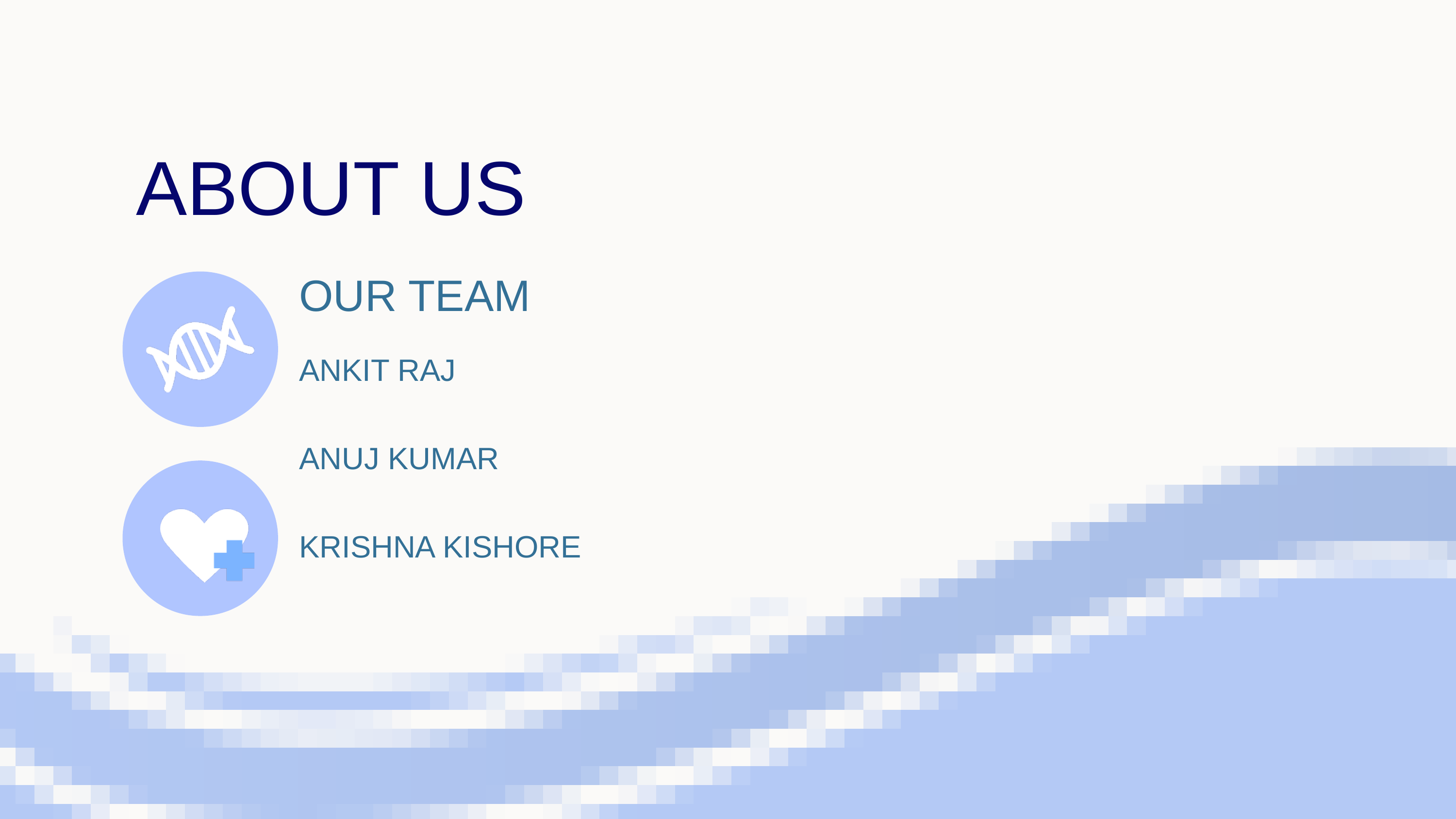

ABOUT US
OUR TEAM

ANKIT RAJ
ANUJ KUMAR

KRISHNA KISHORE